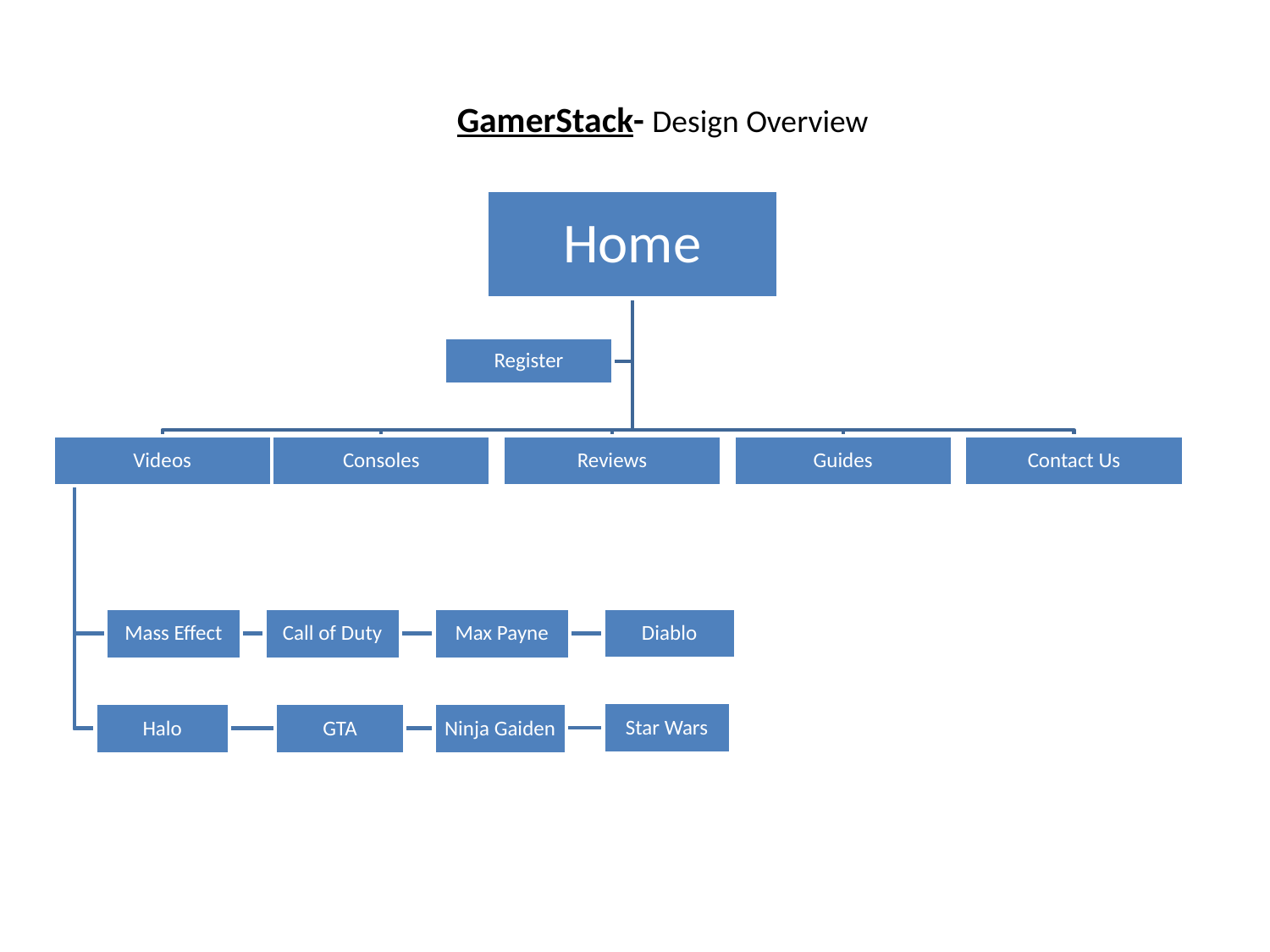

GamerStack- Design Overview

Home
Videos
Mass Effect
Call of Duty
Max Payne
Diablo
Halo
GTA
Ninja Gaiden
Star Wars
Consoles
Reviews
Guides
Contact Us
Register